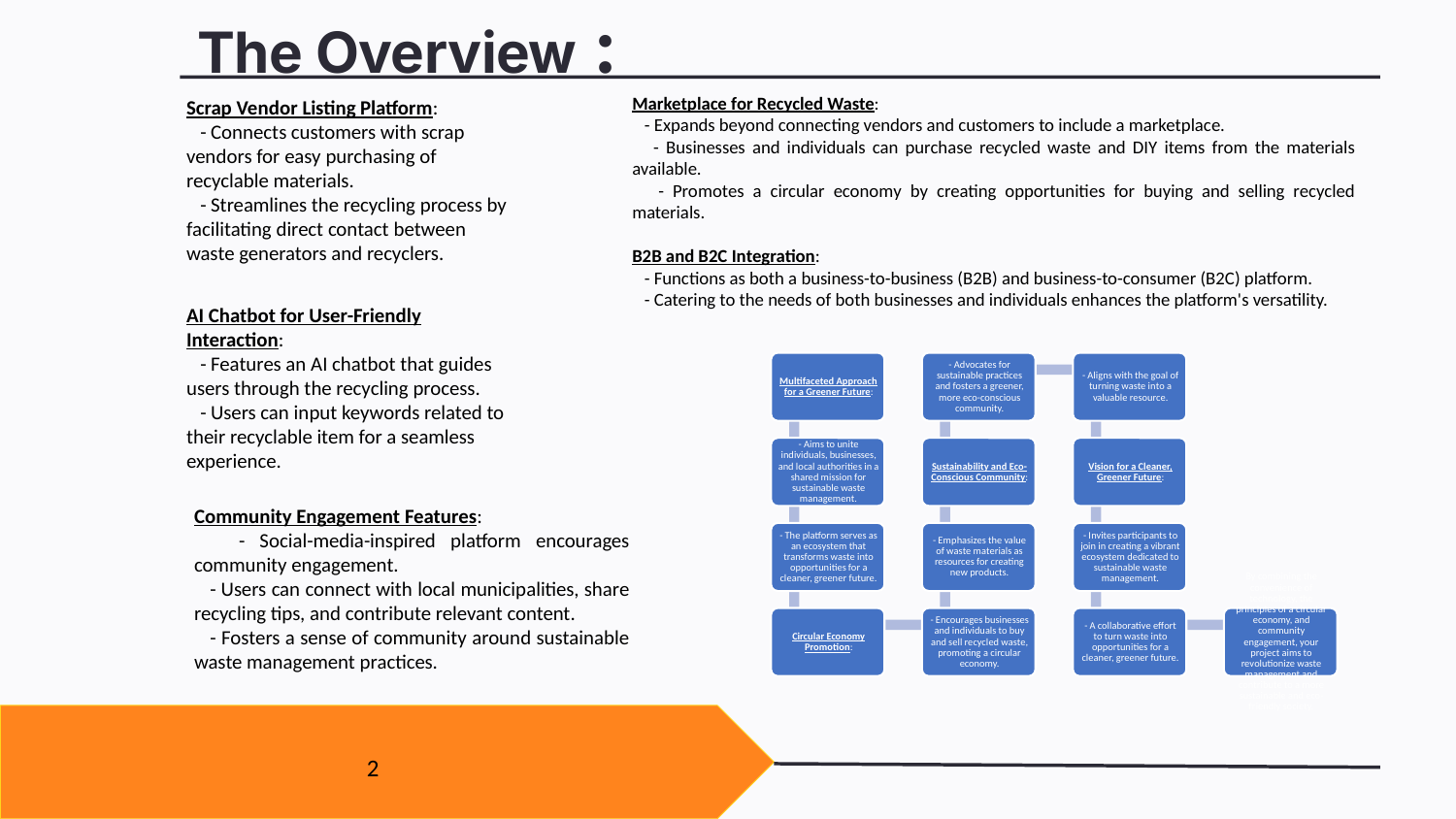

The Overview :

Marketplace for Recycled Waste:
   - Expands beyond connecting vendors and customers to include a marketplace.
   - Businesses and individuals can purchase recycled waste and DIY items from the materials available.
   - Promotes a circular economy by creating opportunities for buying and selling recycled materials.

B2B and B2C Integration:
   - Functions as both a business-to-business (B2B) and business-to-consumer (B2C) platform.
   - Catering to the needs of both businesses and individuals enhances the platform's versatility.

Scrap Vendor Listing Platform:
   - Connects customers with scrap vendors for easy purchasing of recyclable materials.
   - Streamlines the recycling process by facilitating direct contact between waste generators and recyclers.

AI Chatbot for User-Friendly Interaction:
   - Features an AI chatbot that guides users through the recycling process.
   - Users can input keywords related to their recyclable item for a seamless experience.

Multifaceted Approach for a Greener Future:
- Aims to unite individuals, businesses, and local authorities in a shared mission for sustainable waste management.
- The platform serves as an ecosystem that transforms waste into opportunities for a cleaner, greener future.
Circular Economy Promotion:
- Encourages businesses and individuals to buy and sell recycled waste, promoting a circular economy.
- Emphasizes the value of waste materials as resources for creating new products.
Sustainability and Eco-Conscious Community:
- Advocates for sustainable practices and fosters a greener, more eco-conscious community.
- Aligns with the goal of turning waste into a valuable resource.
Vision for a Cleaner, Greener Future:
- Invites participants to join in creating a vibrant ecosystem dedicated to sustainable waste management.
- A collaborative effort to turn waste into opportunities for a cleaner, greener future.
By combining the convenience of technology, the principles of a circular economy, and community engagement, your project aims to revolutionize waste management and contribute to a more sustainable and eco-friendly society.
Community Engagement Features:
   - Social-media-inspired platform encourages community engagement.
   - Users can connect with local municipalities, share recycling tips, and contribute relevant content.
   - Fosters a sense of community around sustainable waste management practices.

2